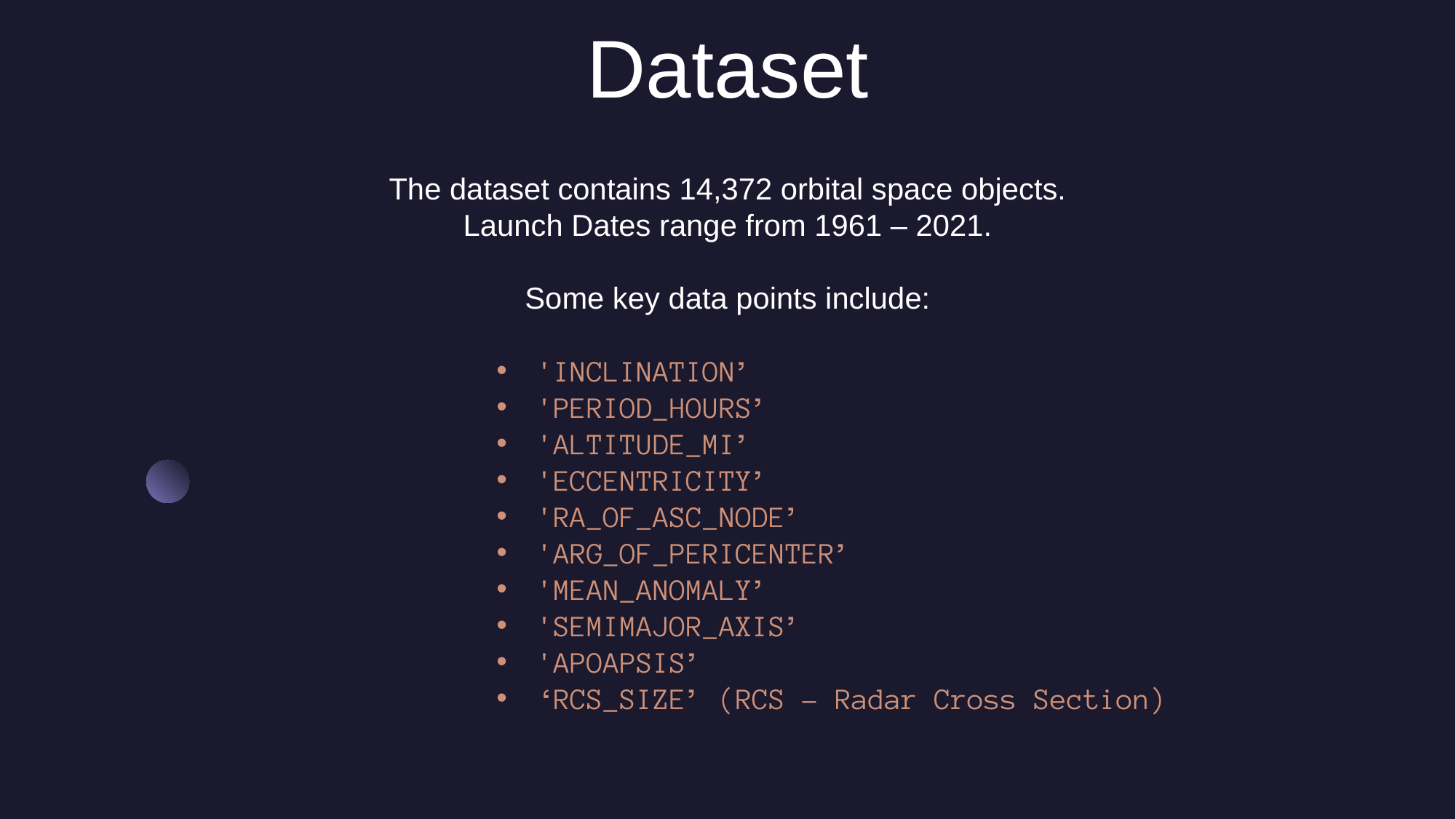

# Dataset
The dataset contains 14,372 orbital space objects.
Launch Dates range from 1961 – 2021.

Some key data points include:

'INCLINATION’
'PERIOD_HOURS’
'ALTITUDE_MI’
'ECCENTRICITY’
'RA_OF_ASC_NODE’
'ARG_OF_PERICENTER’
'MEAN_ANOMALY’
'SEMIMAJOR_AXIS’
'APOAPSIS’
‘RCS_SIZE’ (RCS - Radar Cross Section)